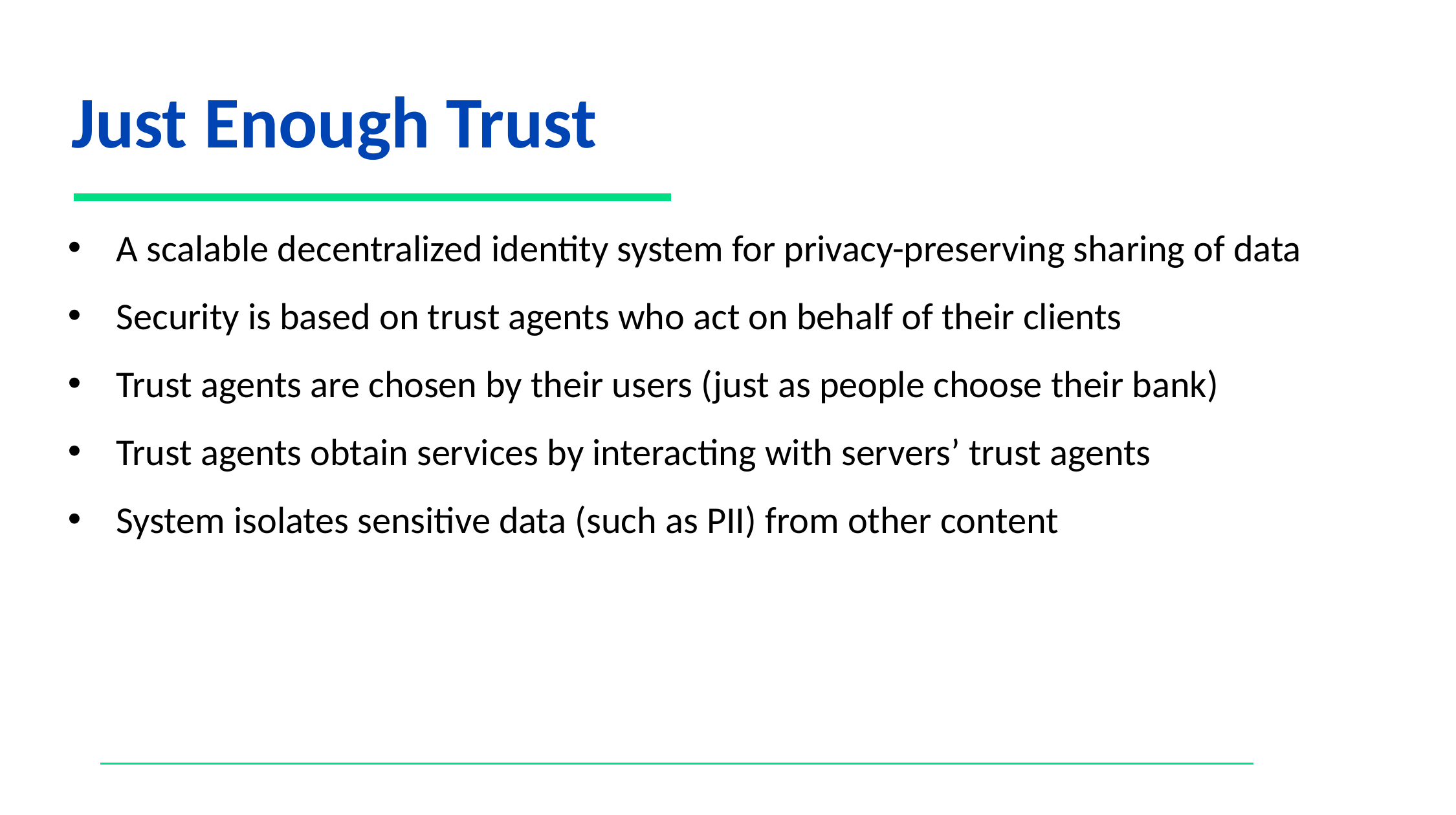

Just Enough Trust
A scalable decentralized identity system for privacy-preserving sharing of data
Security is based on trust agents who act on behalf of their clients
Trust agents are chosen by their users (just as people choose their bank)
Trust agents obtain services by interacting with servers’ trust agents
System isolates sensitive data (such as PII) from other content